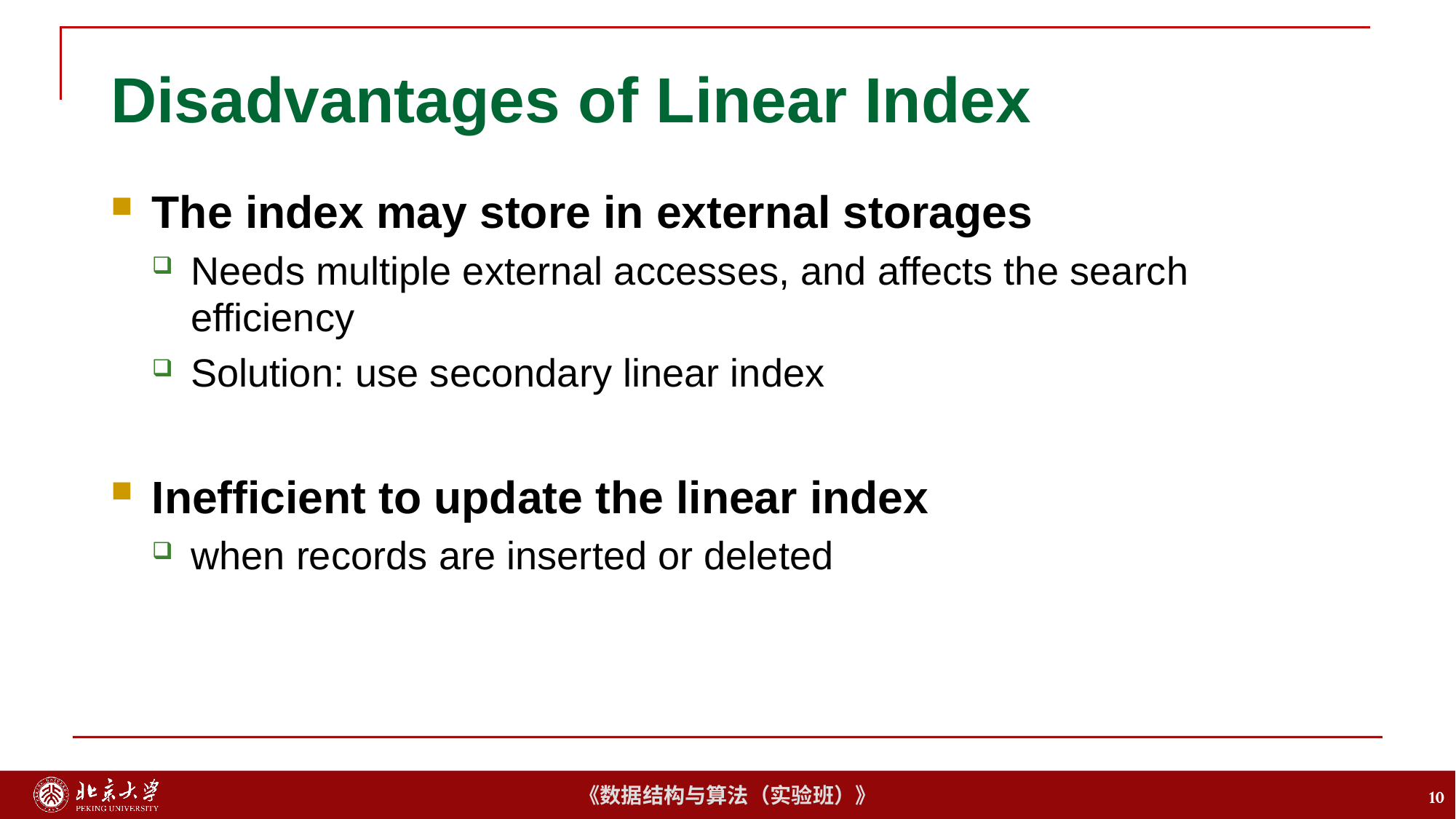

# Disadvantages of Linear Index
The index may store in external storages
Needs multiple external accesses, and affects the search efficiency
Solution: use secondary linear index

Inefficient to update the linear index
when records are inserted or deleted
10